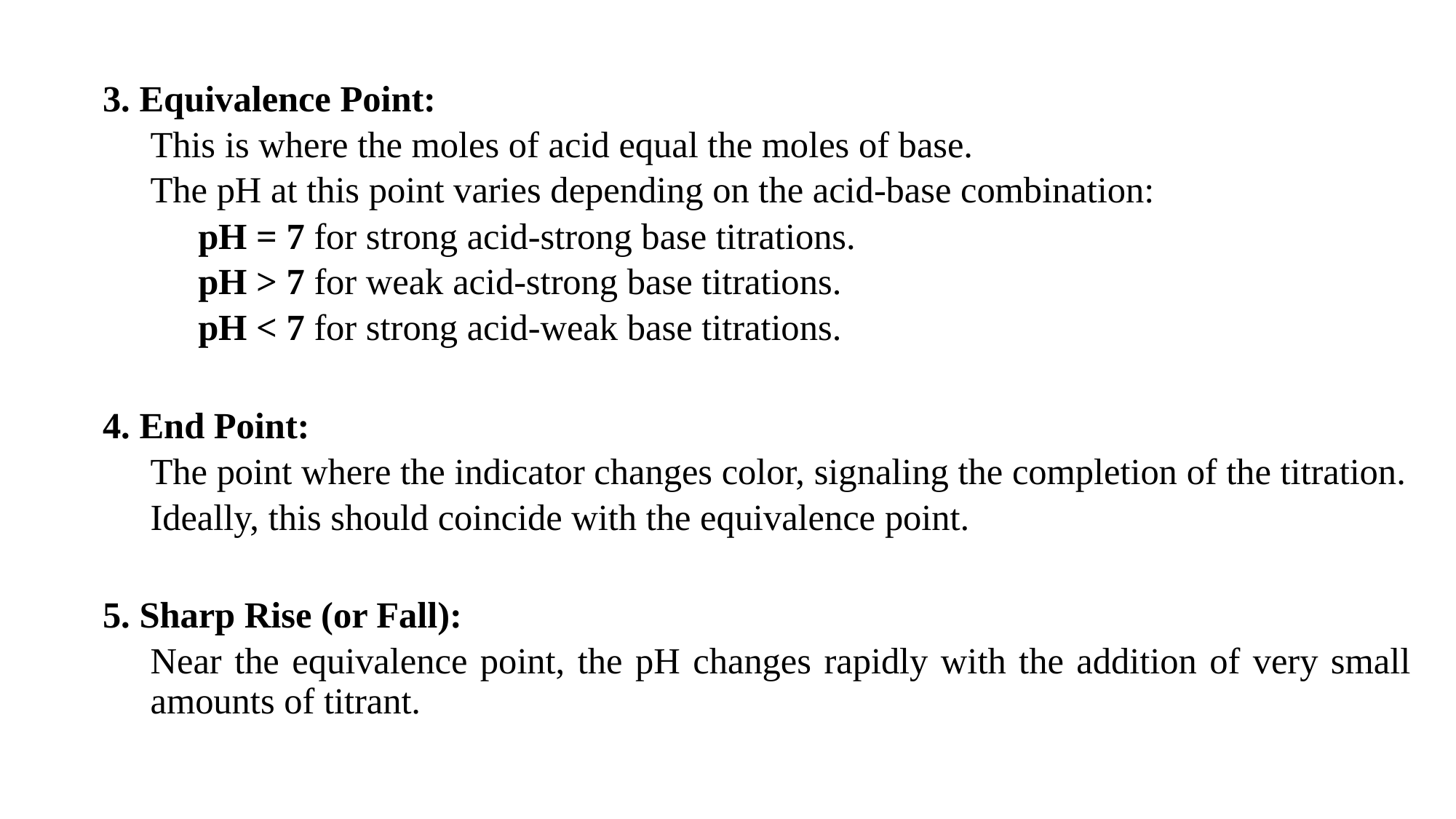

3. Equivalence Point:
This is where the moles of acid equal the moles of base.
The pH at this point varies depending on the acid-base combination:
pH = 7 for strong acid-strong base titrations.
pH > 7 for weak acid-strong base titrations.
pH < 7 for strong acid-weak base titrations.

4. End Point:
The point where the indicator changes color, signaling the completion of the titration.
Ideally, this should coincide with the equivalence point.

5. Sharp Rise (or Fall):
Near the equivalence point, the pH changes rapidly with the addition of very small amounts of titrant.